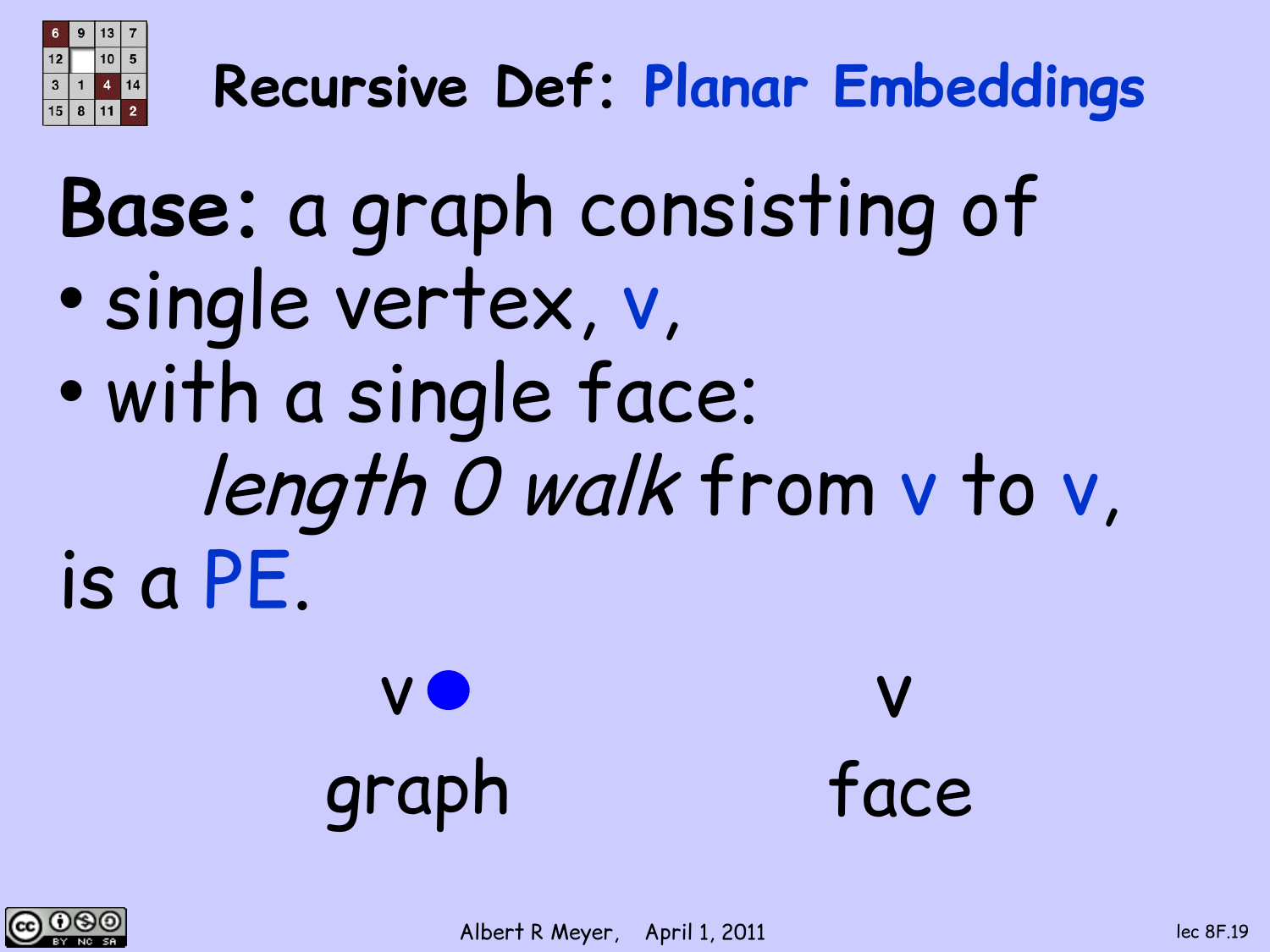

# Recursive Def: Planar Embeddings
Base: a graph consisting of
single vertex, v,
with a single face:
      length 0 walk from v to v,
is a PE.
v
face
v

graph
lec 8F.19